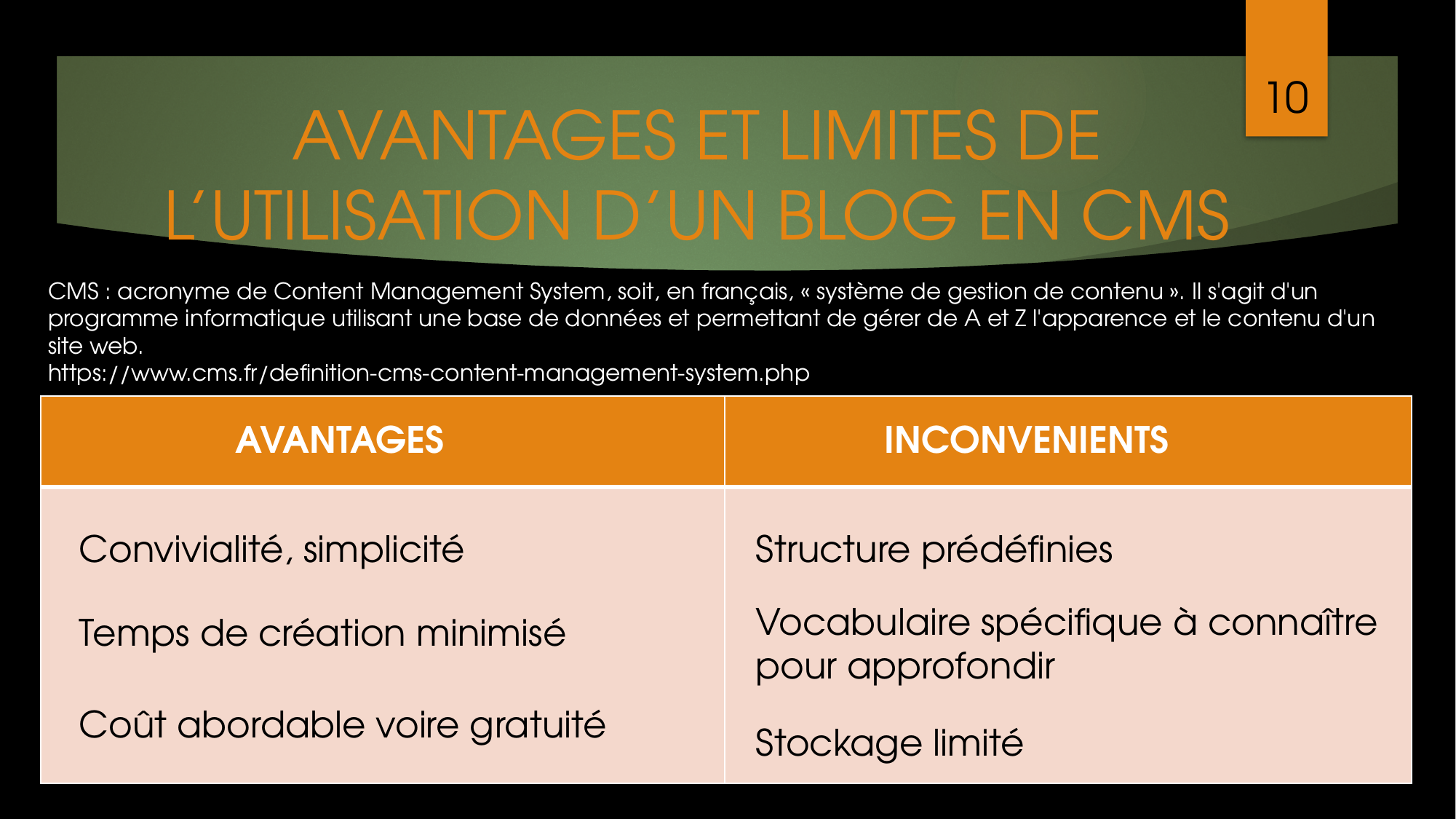

10
AVANTAGES ET LIMITES DE L’UTILISATION D’UN BLOG EN CMS

CMS : acronyme de Content Management System, soit, en français, « système de gestion de contenu ». Il s'agit d'un programme informatique utilisant une base de données et permettant de gérer de A et Z l'apparence et le contenu d'un site web.
https://www.cms.fr/definition-cms-content-management-system.php
|  |  |
| --- | --- |
|  |  |
AVANTAGES
INCONVENIENTS
Structure prédéfinies
Convivialité, simplicité
Temps de création minimisé
Vocabulaire spécifique à connaître
pour approfondir
Coût abordable voire gratuité
Stockage limité